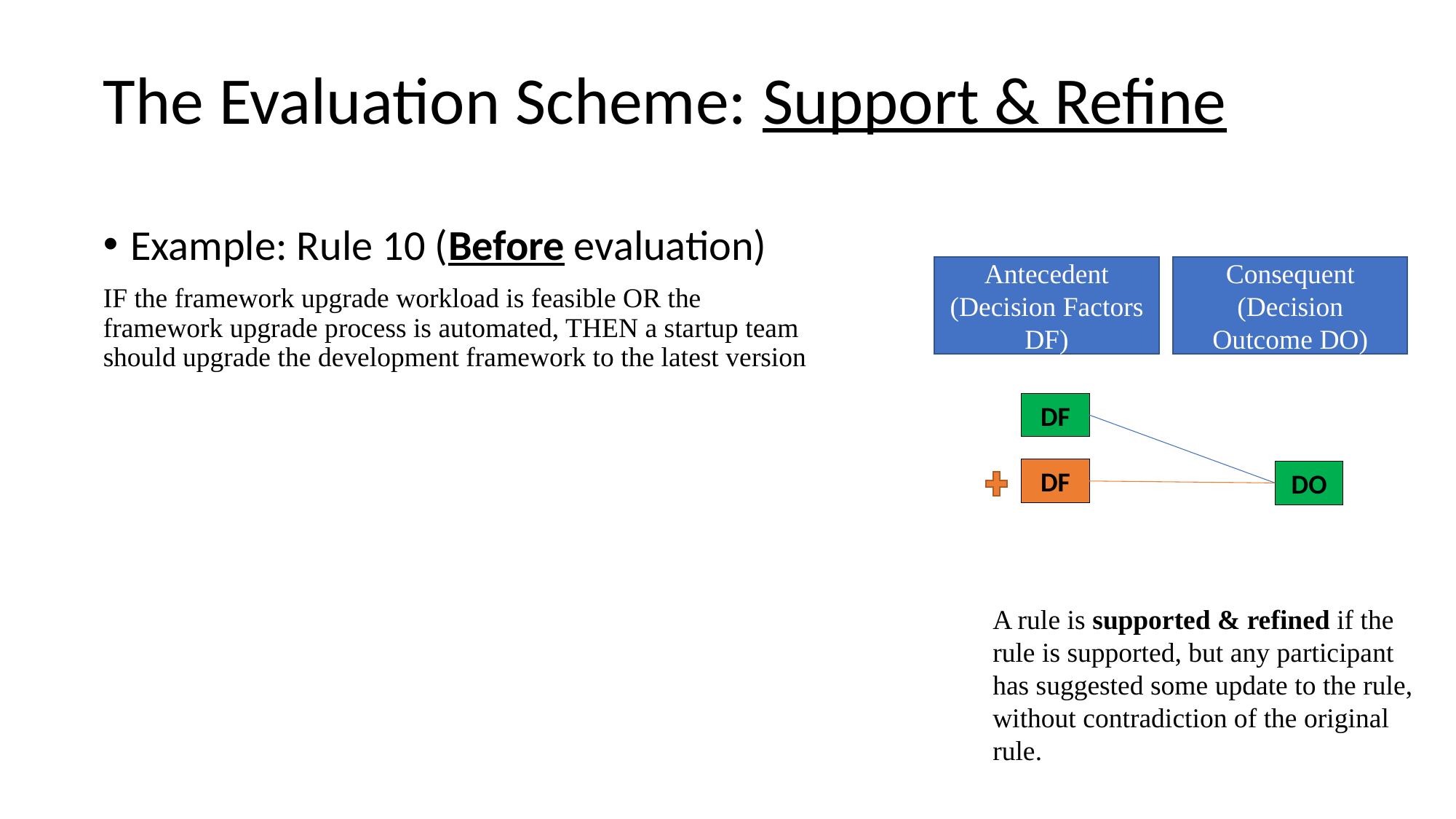

# The Evaluation Scheme: Support & Refine
Example: Rule 10 (Before evaluation)
IF the framework upgrade workload is feasible OR the framework upgrade process is automated, THEN a startup team should upgrade the development framework to the latest version

Antecedent
(Decision Factors DF)
Consequent
(Decision Outcome DO)
DF
DF
DO

A rule is supported & refined if the rule is supported, but any participant has suggested some update to the rule, without contradiction of the original rule.